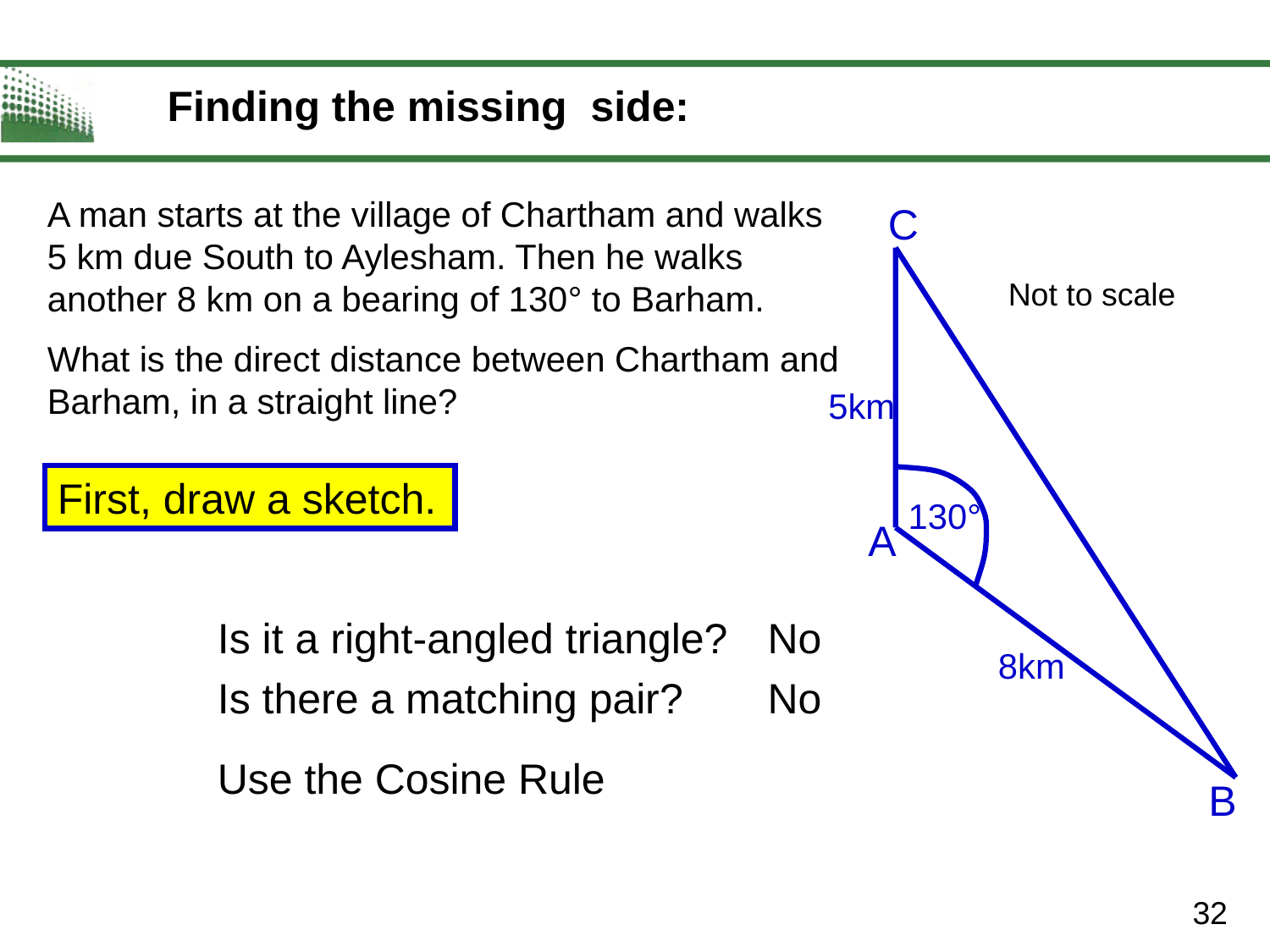

Finding the missing  side:
A man starts at the village of Chartham and walks 5 km due South to Aylesham. Then he walks another 8 km on a bearing of 130° to Barham.
What is the direct distance between Chartham and Barham, in a straight line?
C

Not to scale
5km
First, draw a sketch.

130°
A

Is it a right-angled triangle?
No
8km
Is there a matching pair?
No
Use the Cosine Rule
B